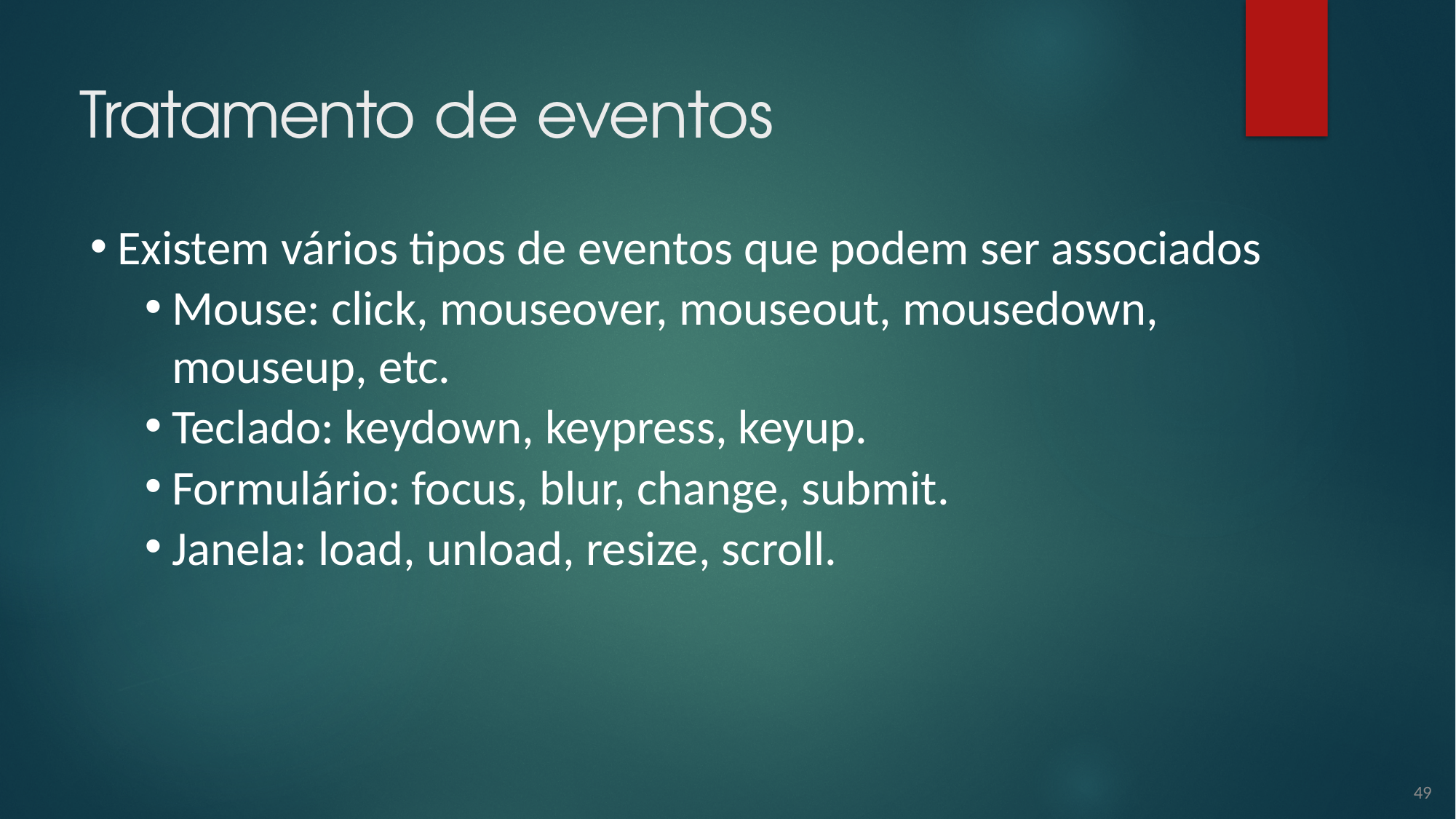

# Tratamento de eventos
Existem vários tipos de eventos que podem ser associados
Mouse: click, mouseover, mouseout, mousedown, mouseup, etc.
Teclado: keydown, keypress, keyup.
Formulário: focus, blur, change, submit.
Janela: load, unload, resize, scroll.
49